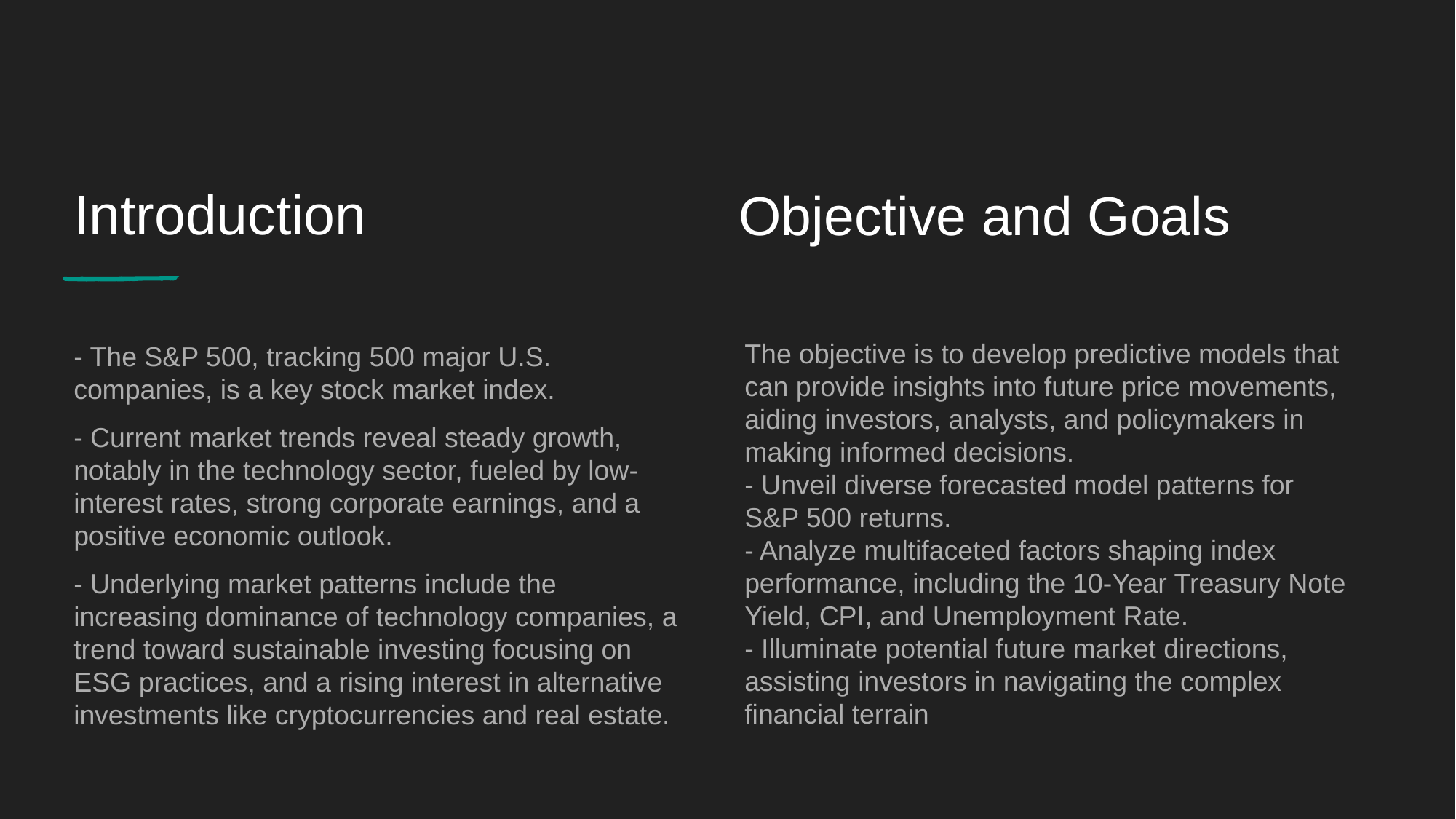

Objective and Goals
# Introduction

The objective is to develop predictive models that can provide insights into future price movements, aiding investors, analysts, and policymakers in making informed decisions.
- Unveil diverse forecasted model patterns for S&P 500 returns.
- Analyze multifaceted factors shaping index performance, including the 10-Year Treasury Note Yield, CPI, and Unemployment Rate.
- Illuminate potential future market directions, assisting investors in navigating the complex financial terrain
- The S&P 500, tracking 500 major U.S. companies, is a key stock market index.
- Current market trends reveal steady growth, notably in the technology sector, fueled by low-interest rates, strong corporate earnings, and a positive economic outlook.
- Underlying market patterns include the increasing dominance of technology companies, a trend toward sustainable investing focusing on ESG practices, and a rising interest in alternative investments like cryptocurrencies and real estate.